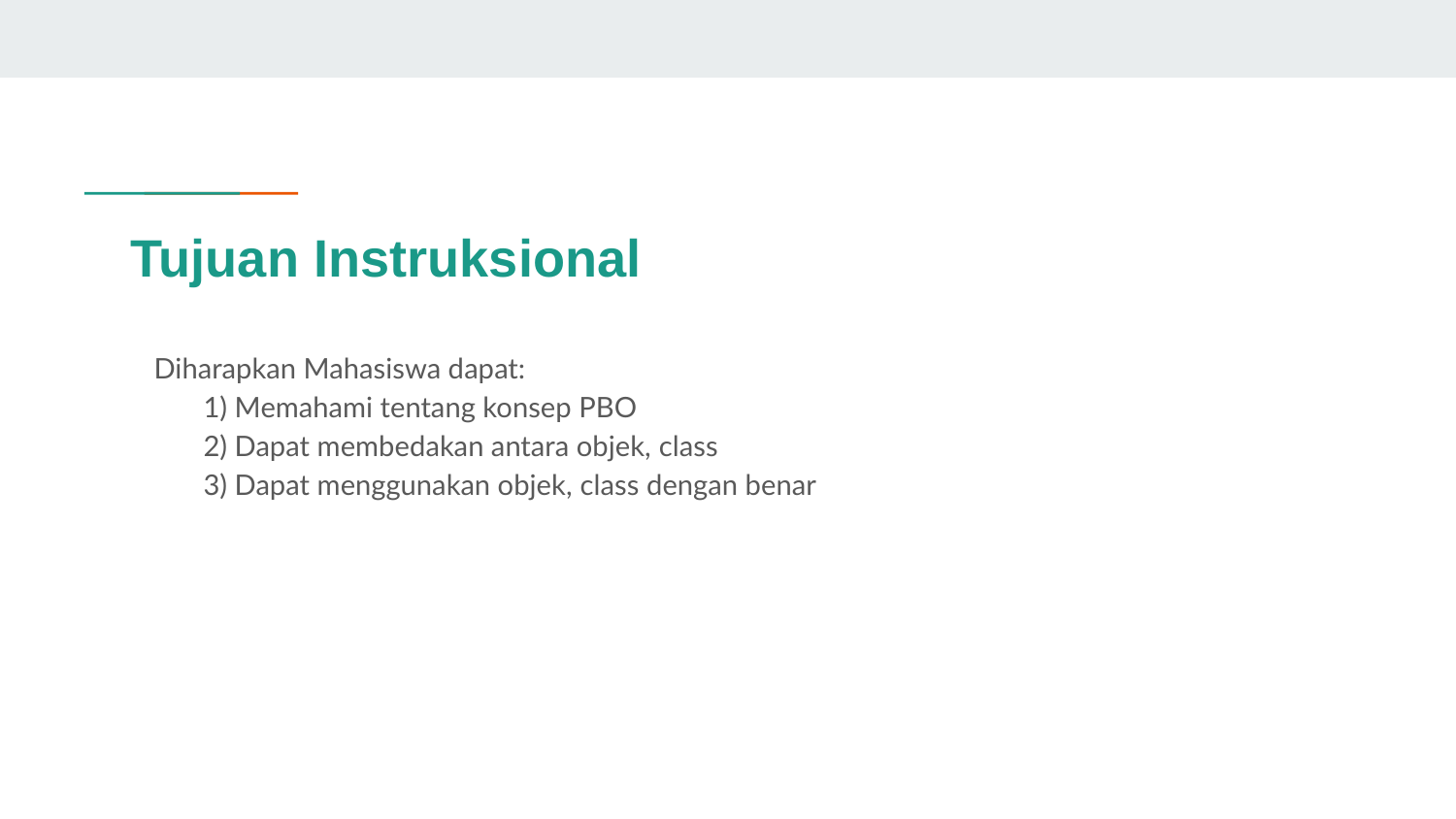

# Tujuan Instruksional
Diharapkan Mahasiswa dapat:
	1) Memahami tentang konsep PBO
	2) Dapat membedakan antara objek, class
	3) Dapat menggunakan objek, class dengan benar